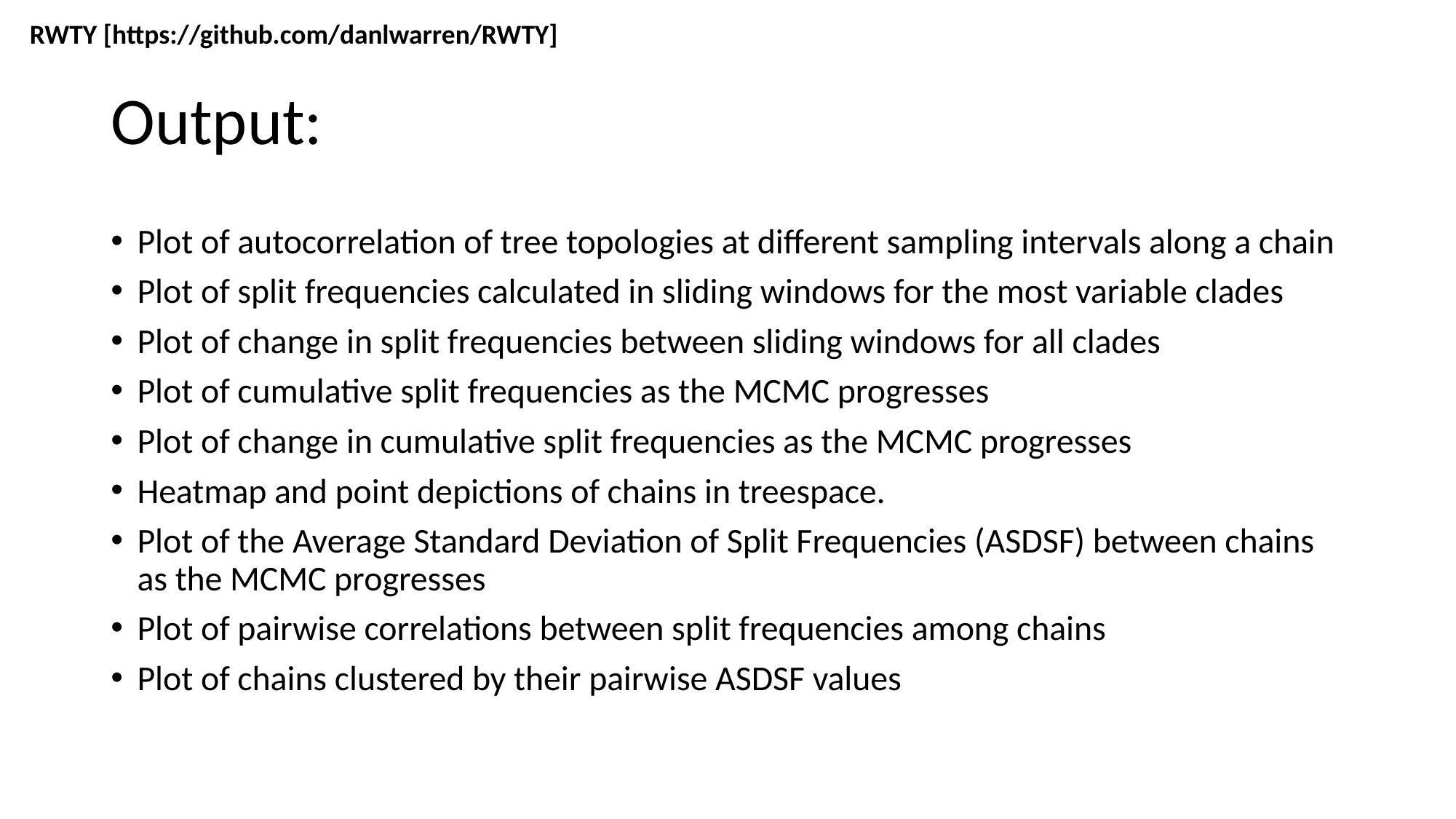

RWTY [https://github.com/danlwarren/RWTY]
# Output:
Plot of autocorrelation of tree topologies at different sampling intervals along a chain
Plot of split frequencies calculated in sliding windows for the most variable clades
Plot of change in split frequencies between sliding windows for all clades
Plot of cumulative split frequencies as the MCMC progresses
Plot of change in cumulative split frequencies as the MCMC progresses
Heatmap and point depictions of chains in treespace.
Plot of the Average Standard Deviation of Split Frequencies (ASDSF) between chains as the MCMC progresses
Plot of pairwise correlations between split frequencies among chains
Plot of chains clustered by their pairwise ASDSF values